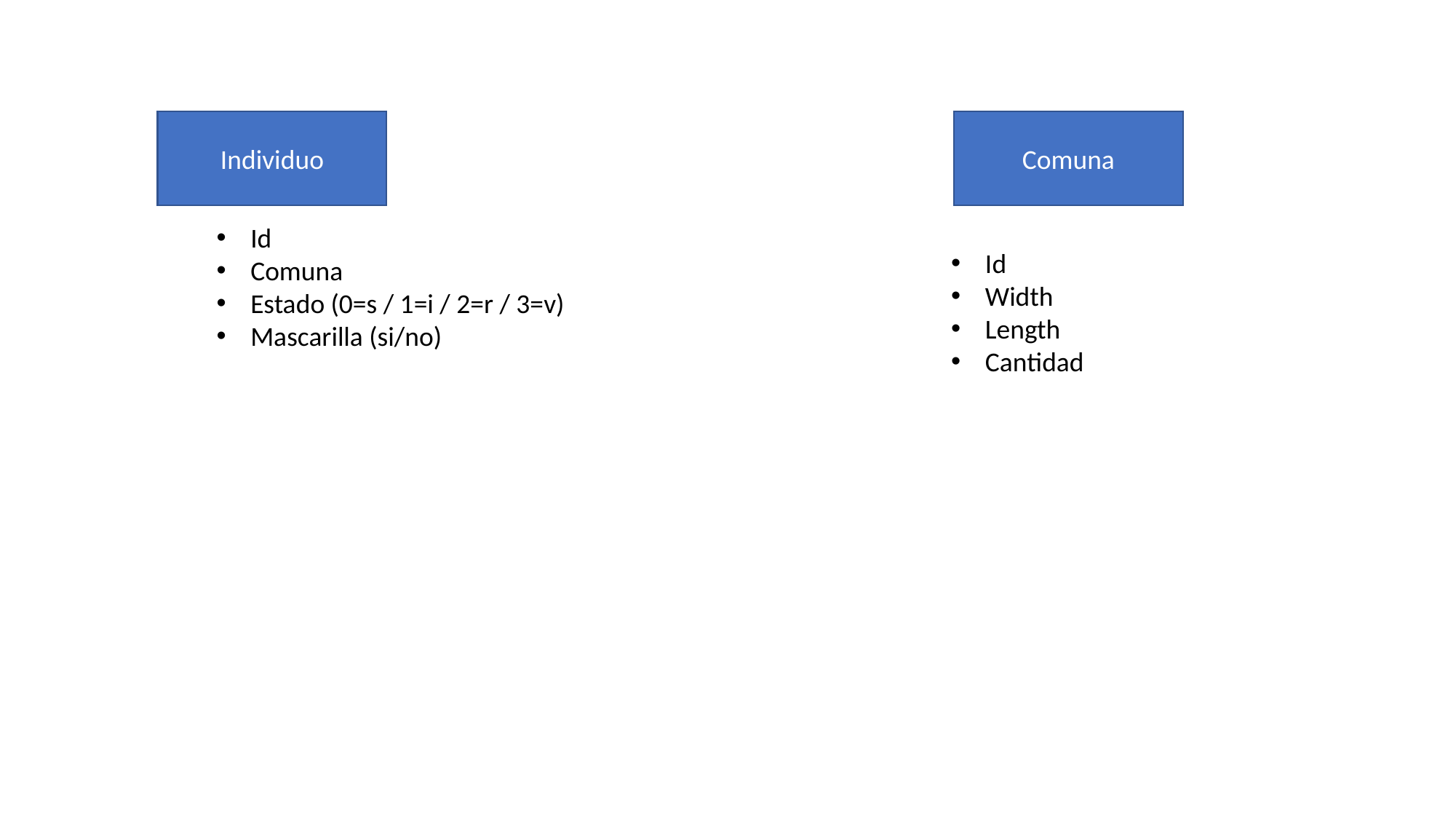

Individuo
Comuna
Id
Comuna
Estado (0=s / 1=i / 2=r / 3=v)
Mascarilla (si/no)
Id
Width
Length
Cantidad